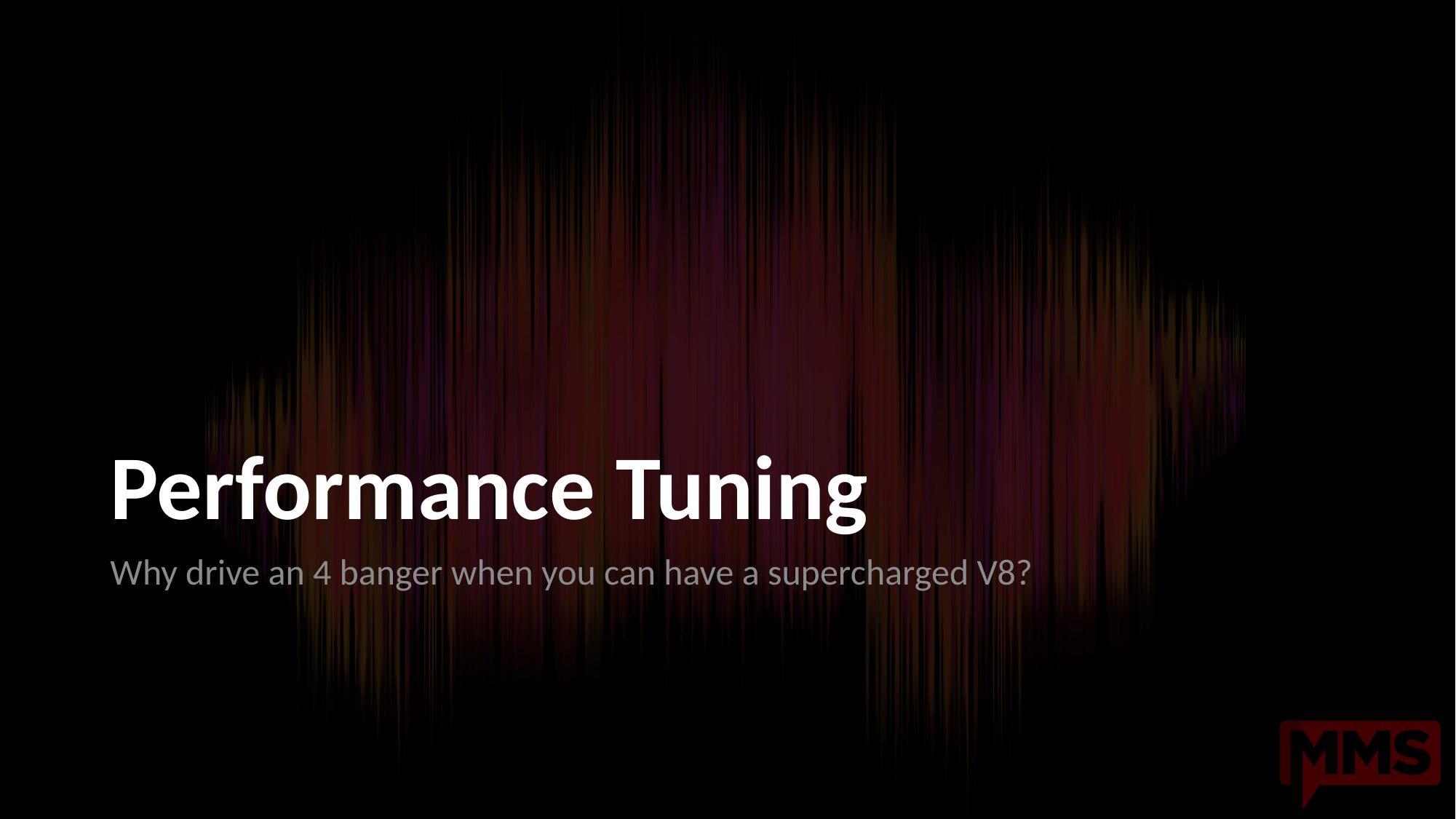

# Performance Tuning
Why drive an 4 banger when you can have a supercharged V8?